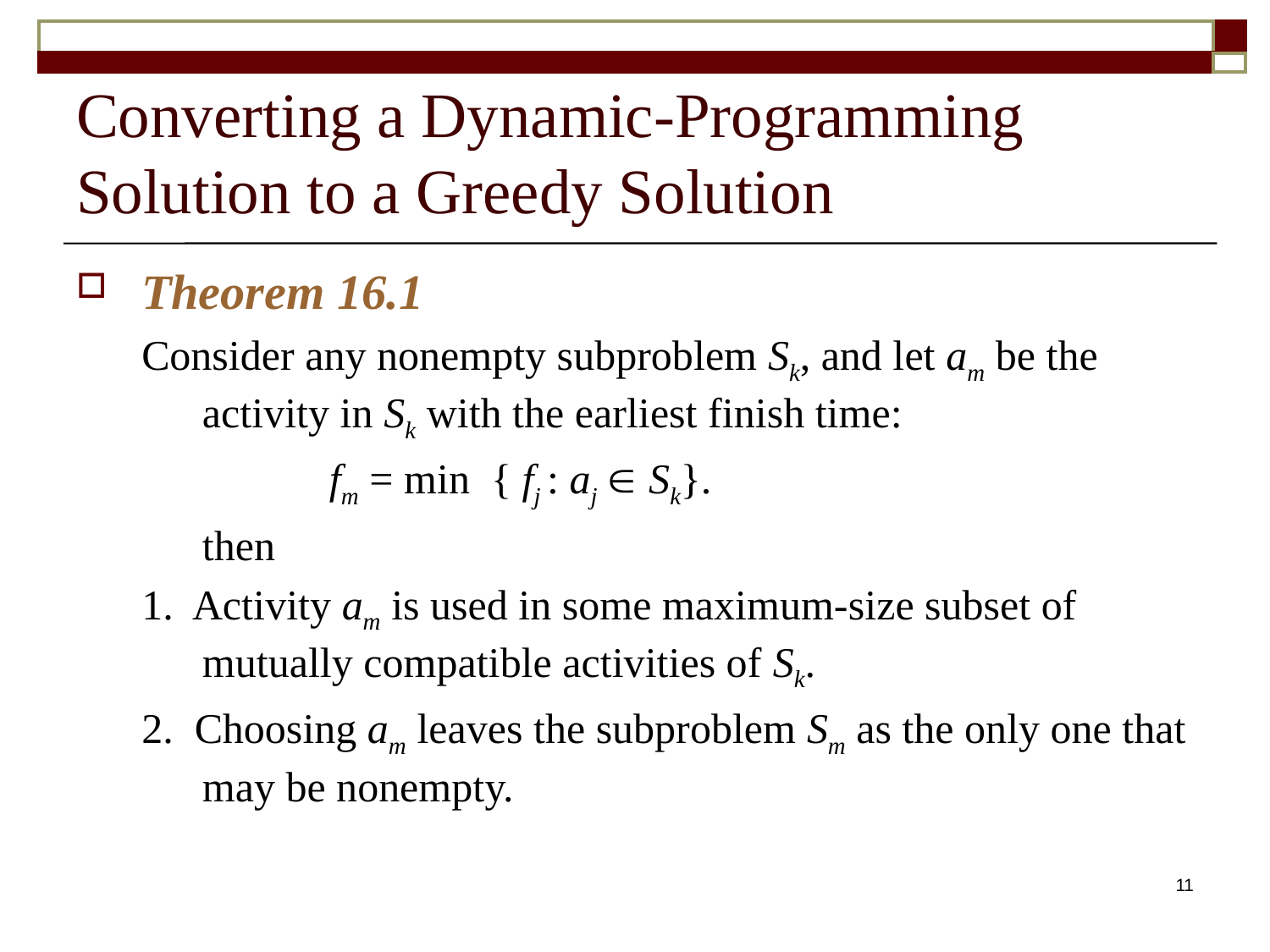

# Converting a Dynamic-Programming Solution to a Greedy Solution
Theorem 16.1
Consider any nonempty subproblem Sk, and let am be the activity in Sk with the earliest finish time:
		fm = min  { fj : aj ∈ Sk}.
	then
1.  Activity am is used in some maximum-size subset of mutually compatible activities of Sk.
2.  Choosing am leaves the subproblem Sm as the only one that may be nonempty.
11